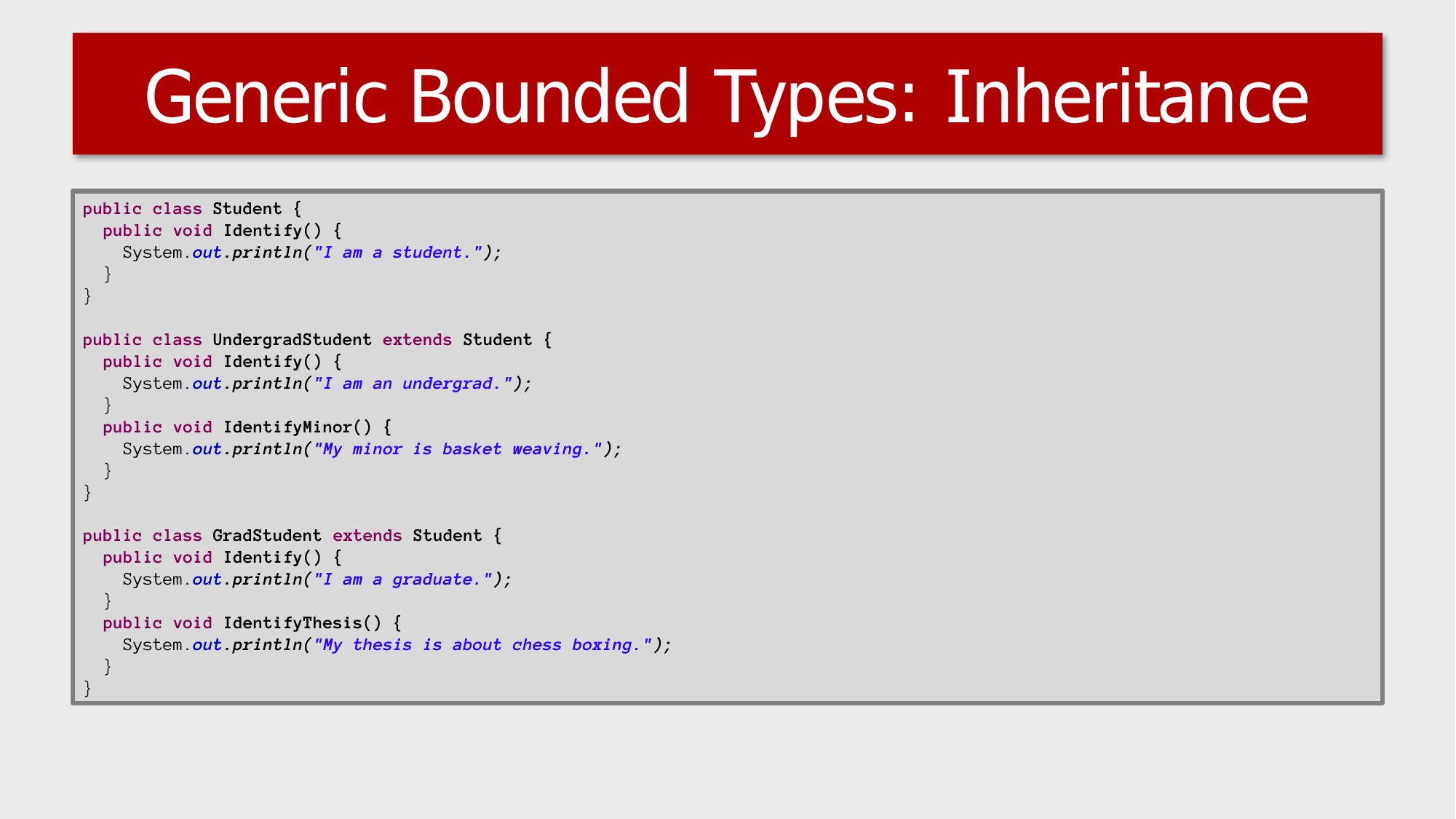

# Generic Bounded Types: Inheritance
public class Student {
  public void Identify() {
    System.out.println("I am a student.");
  }
}

public class UndergradStudent extends Student {
  public void Identify() {
    System.out.println("I am an undergrad.");
  }
  public void IdentifyMinor() {
    System.out.println("My minor is basket weaving.");
  }
}

public class GradStudent extends Student {
  public void Identify() {
    System.out.println("I am a graduate.");
  }
  public void IdentifyThesis() {
    System.out.println("My thesis is about chess boxing.");
  }
}